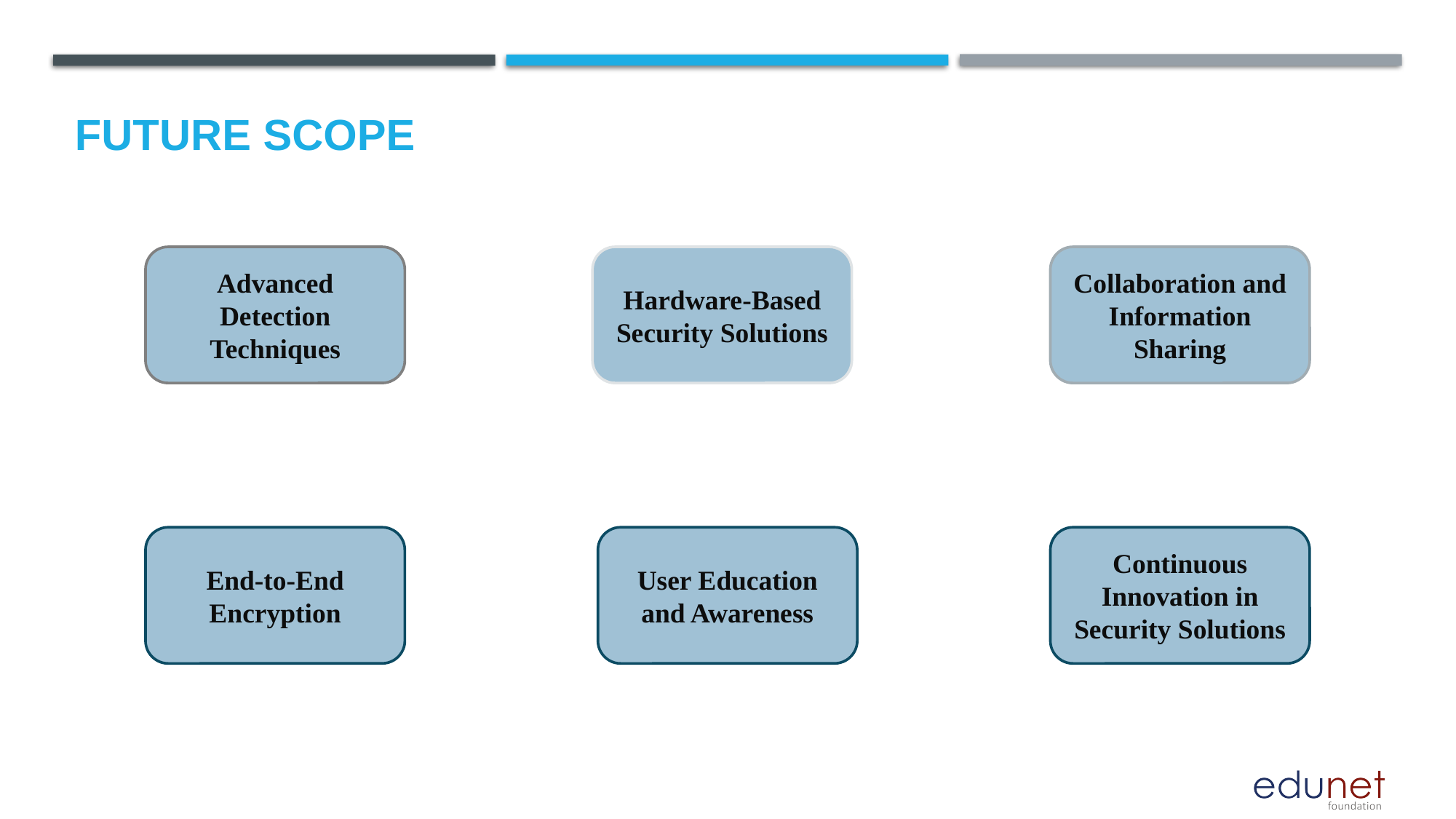

Future scope

Advanced Detection Techniques
Hardware-Based Security Solutions
Collaboration and Information Sharing
End-to-End Encryption
User Education and Awareness
Continuous Innovation in Security Solutions